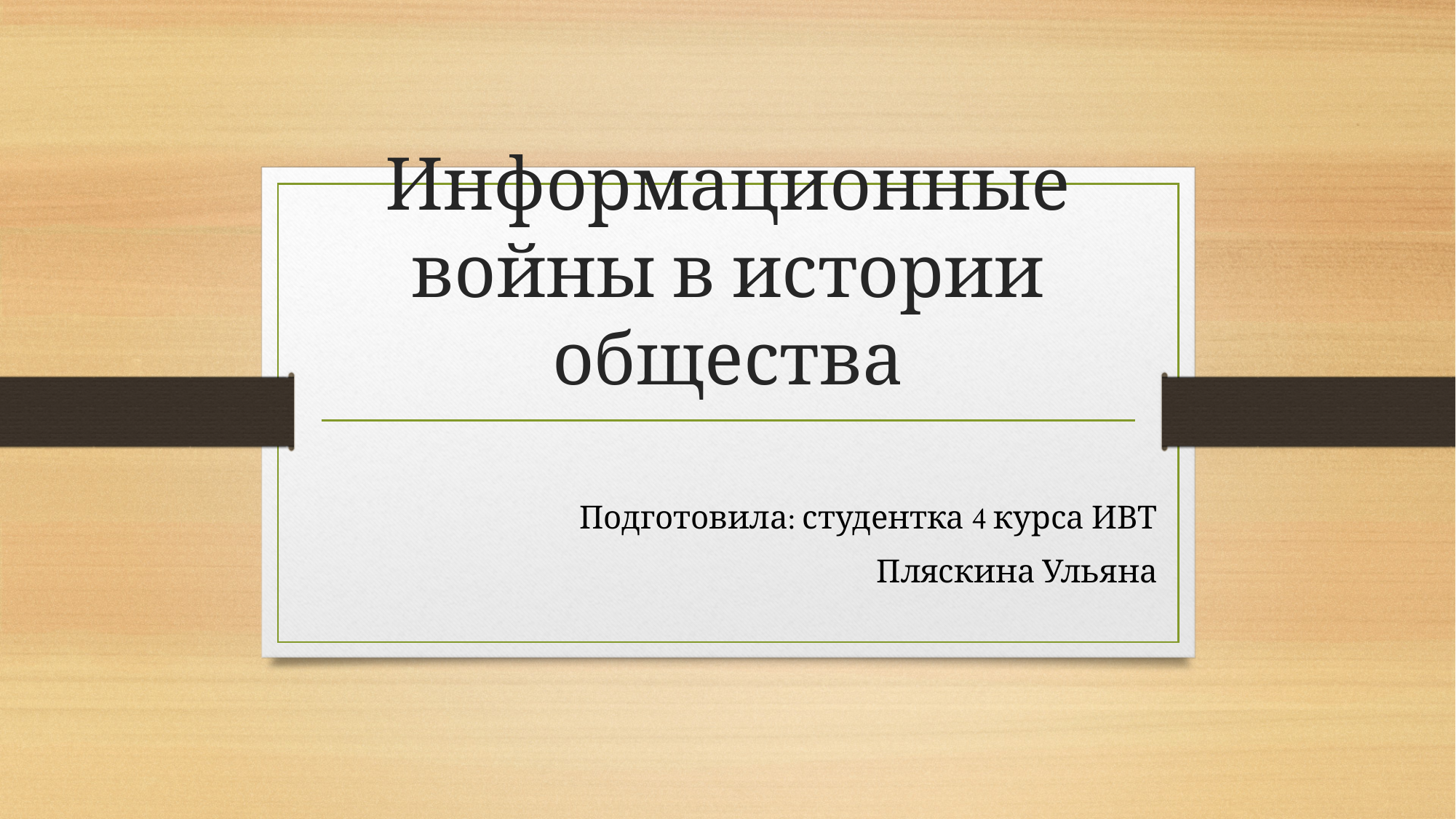

# Информационные войны в истории общества
Подготовила: студентка 4 курса ИВТ
Пляскина Ульяна